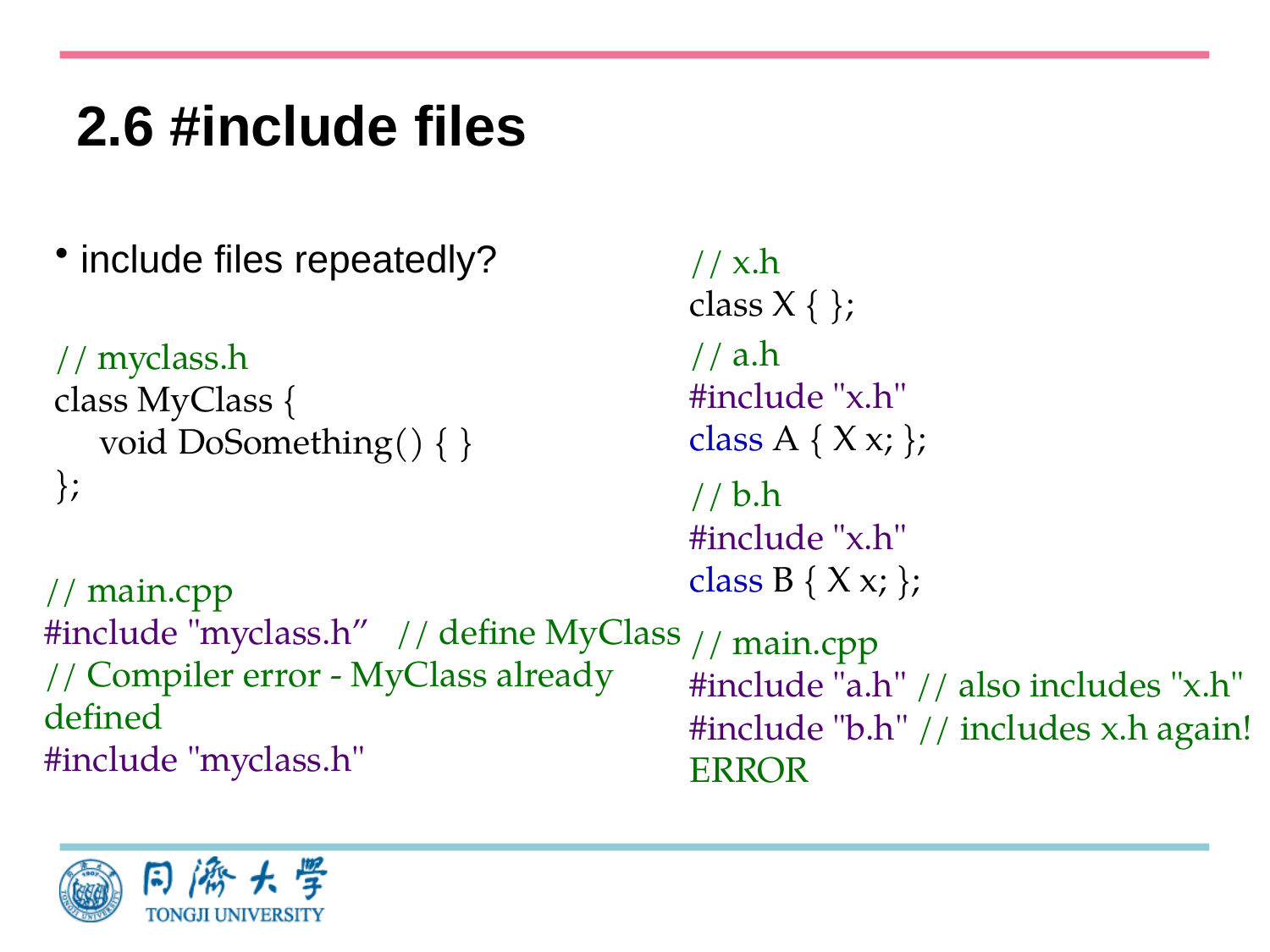

# 2.6 #include files
include files repeatedly?

// x.h
class X { };
// a.h
#include "x.h"
class A { X x; };
// myclass.h
class MyClass {
     void DoSomething() { }
};
// b.h
#include "x.h"
class B { X x; };
// main.cpp
#include "myclass.h”   // define MyClass
// Compiler error - MyClass already defined
#include "myclass.h"
// main.cpp
#include "a.h" // also includes "x.h"
#include "b.h" // includes x.h again! ERROR